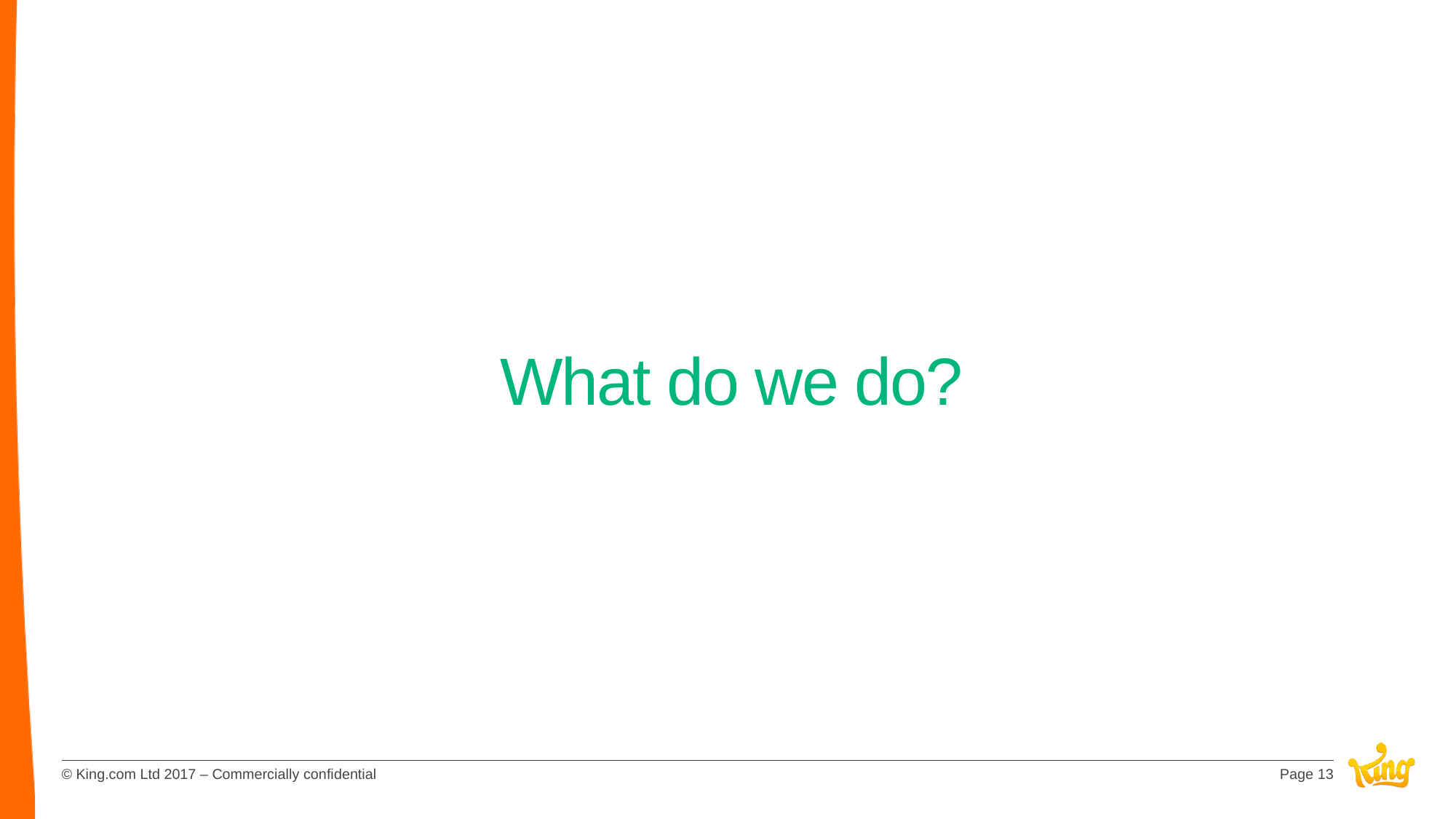

# What do we do?

Page 13